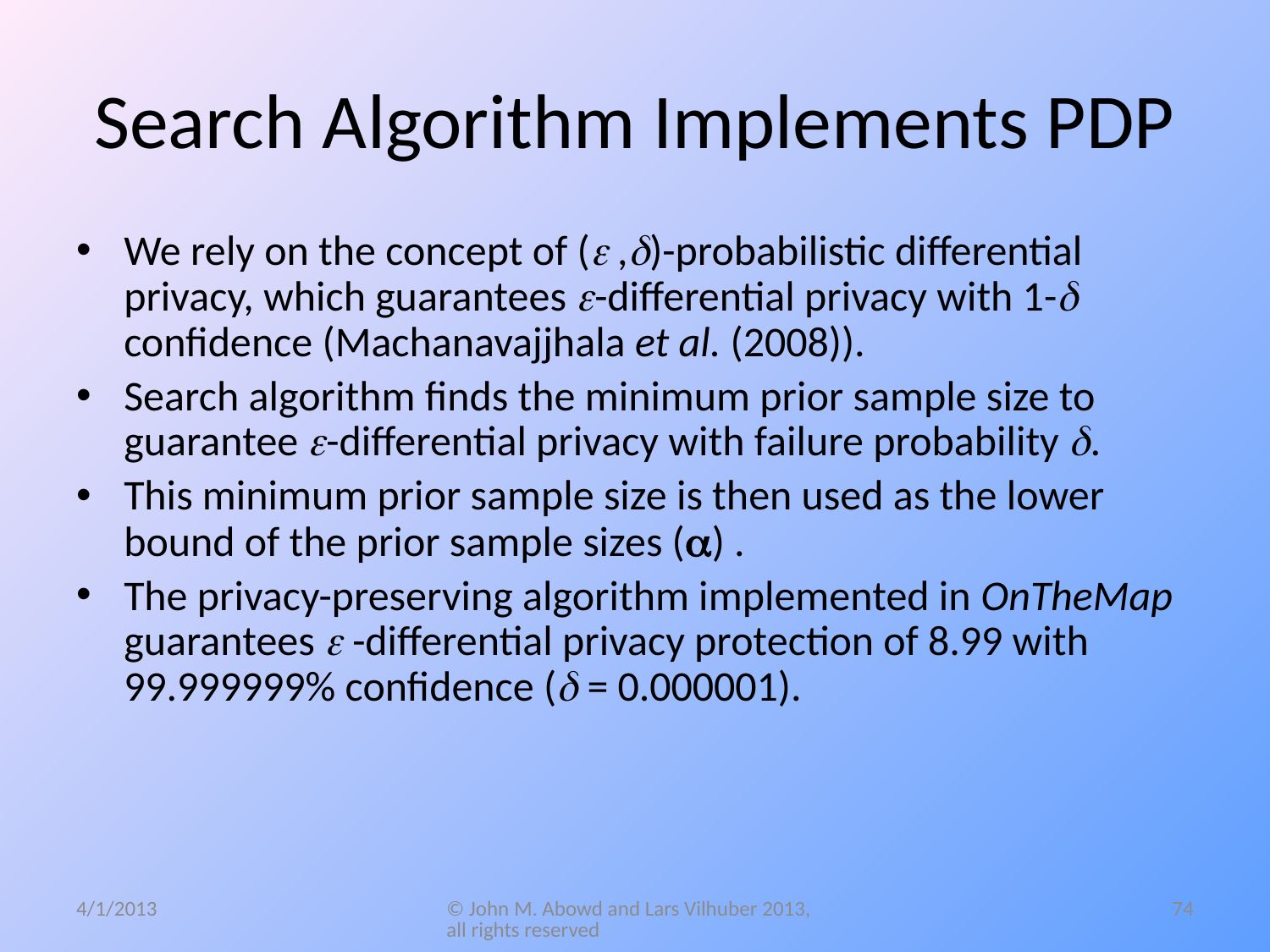

# Search Algorithm Implements PDP
We rely on the concept of (ε ,δ)-probabilistic differential privacy, which guarantees ε-differential privacy with 1-δ  confidence (Machanavajjhala et al. (2008)).
Search algorithm finds the minimum prior sample size to guarantee ε-differential privacy with failure probability δ.
This minimum prior sample size is then used as the lower bound of the prior sample sizes (α) .
The privacy-preserving algorithm implemented in OnTheMap guarantees ε -differential privacy protection of 8.99 with 99.999999% confidence (δ = 0.000001).
4/1/2013
© John M. Abowd and Lars Vilhuber 2013, all rights reserved
74